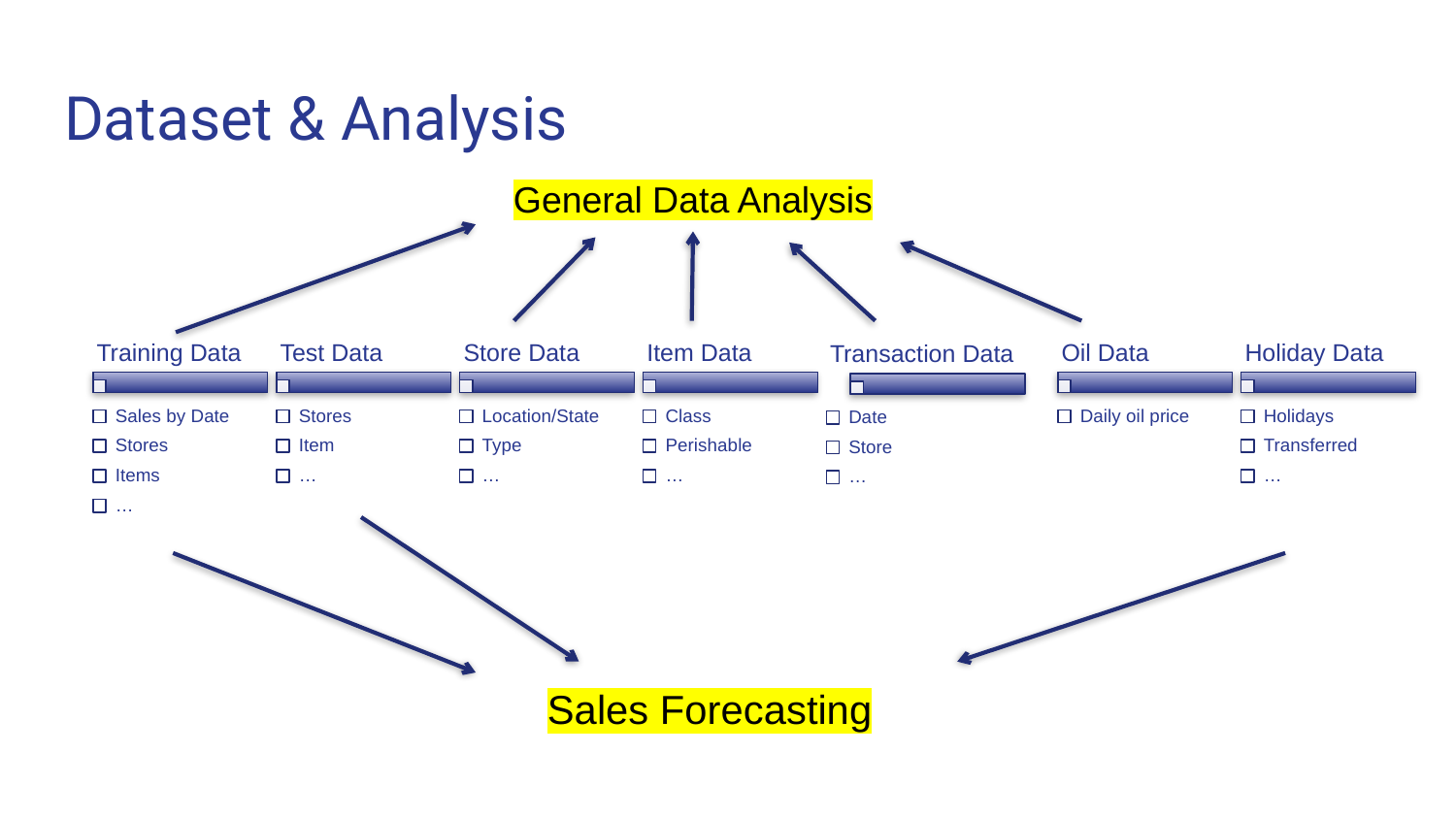

# Dataset & Analysis
General Data Analysis
Training Data
Sales by Date
Stores
Items
…
Test Data
Stores
Item
…
Store Data
Location/State
Type
…
Item Data
Class
Perishable
…
Transaction Data
Date
Store
…
Oil Data
Daily oil price
Holiday Data
Holidays
Transferred
…
Sales Forecasting